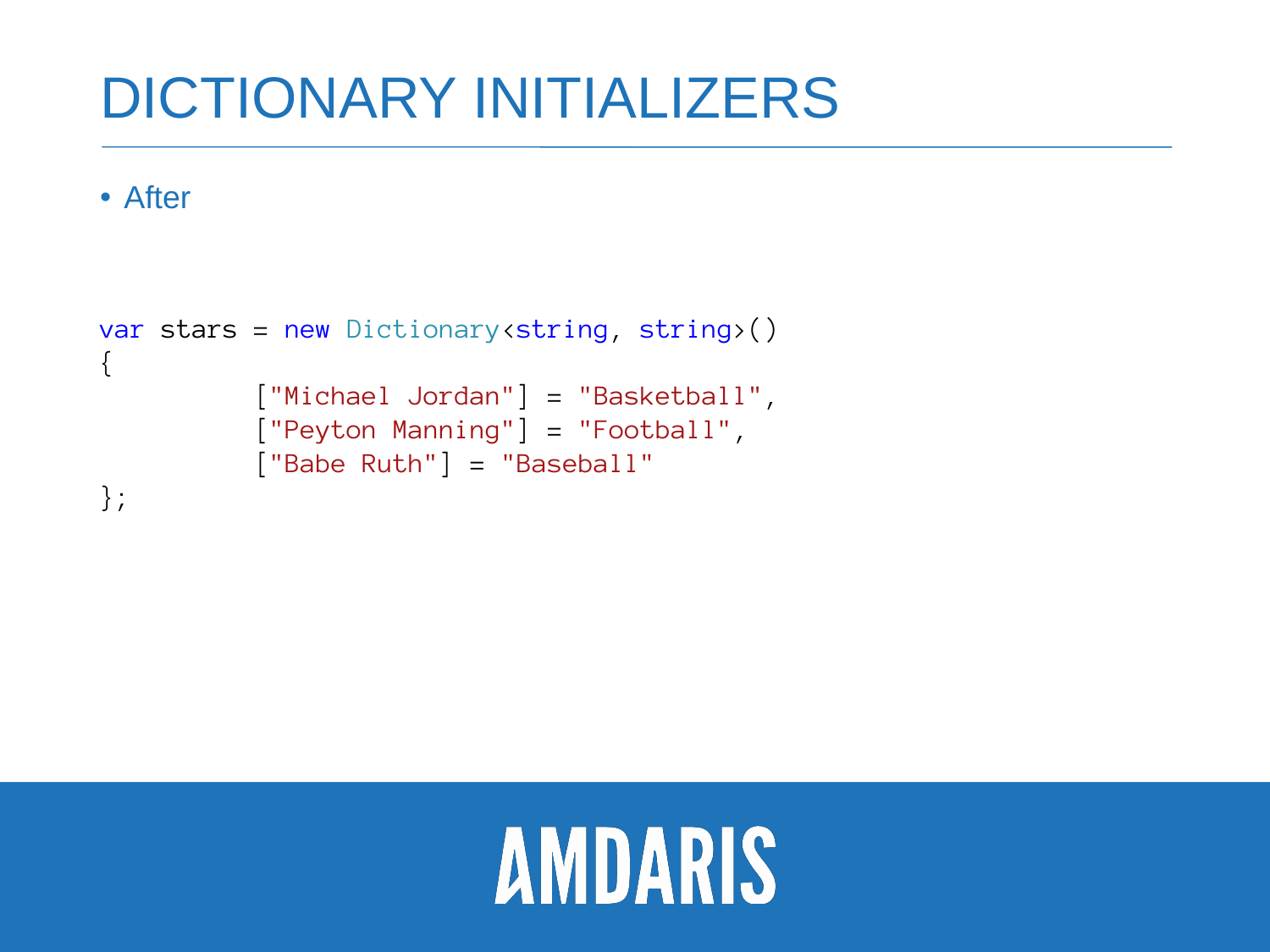

# DICTIONARY INITIALIZERS
After
var stars = new Dictionary<string, string>()
{
          ["Michael Jordan"] = "Basketball",
          ["Peyton Manning"] = "Football",
          ["Babe Ruth"] = "Baseball"
};